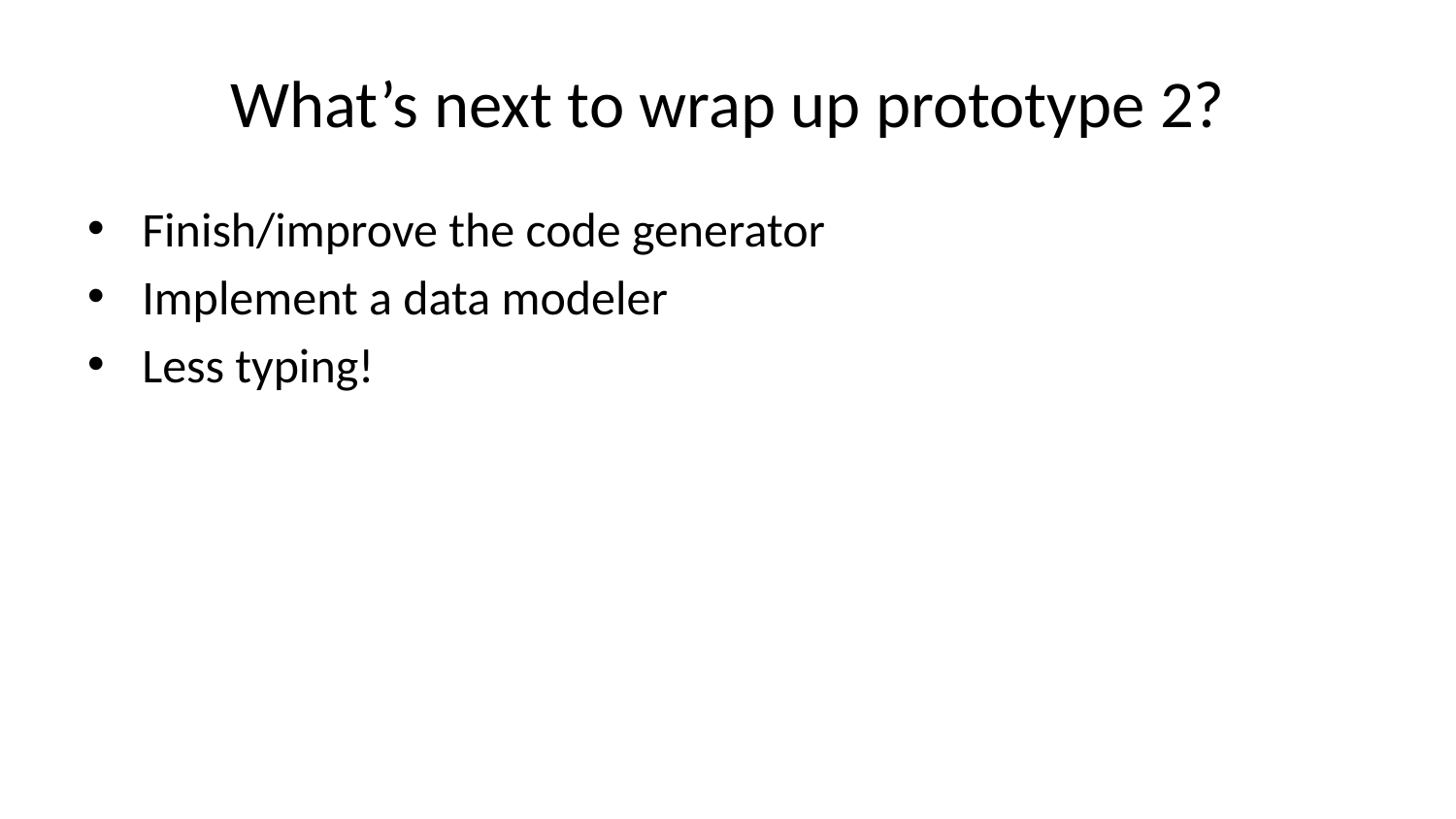

# What’s next to wrap up prototype 2?
Finish/improve the code generator
Implement a data modeler
Less typing!